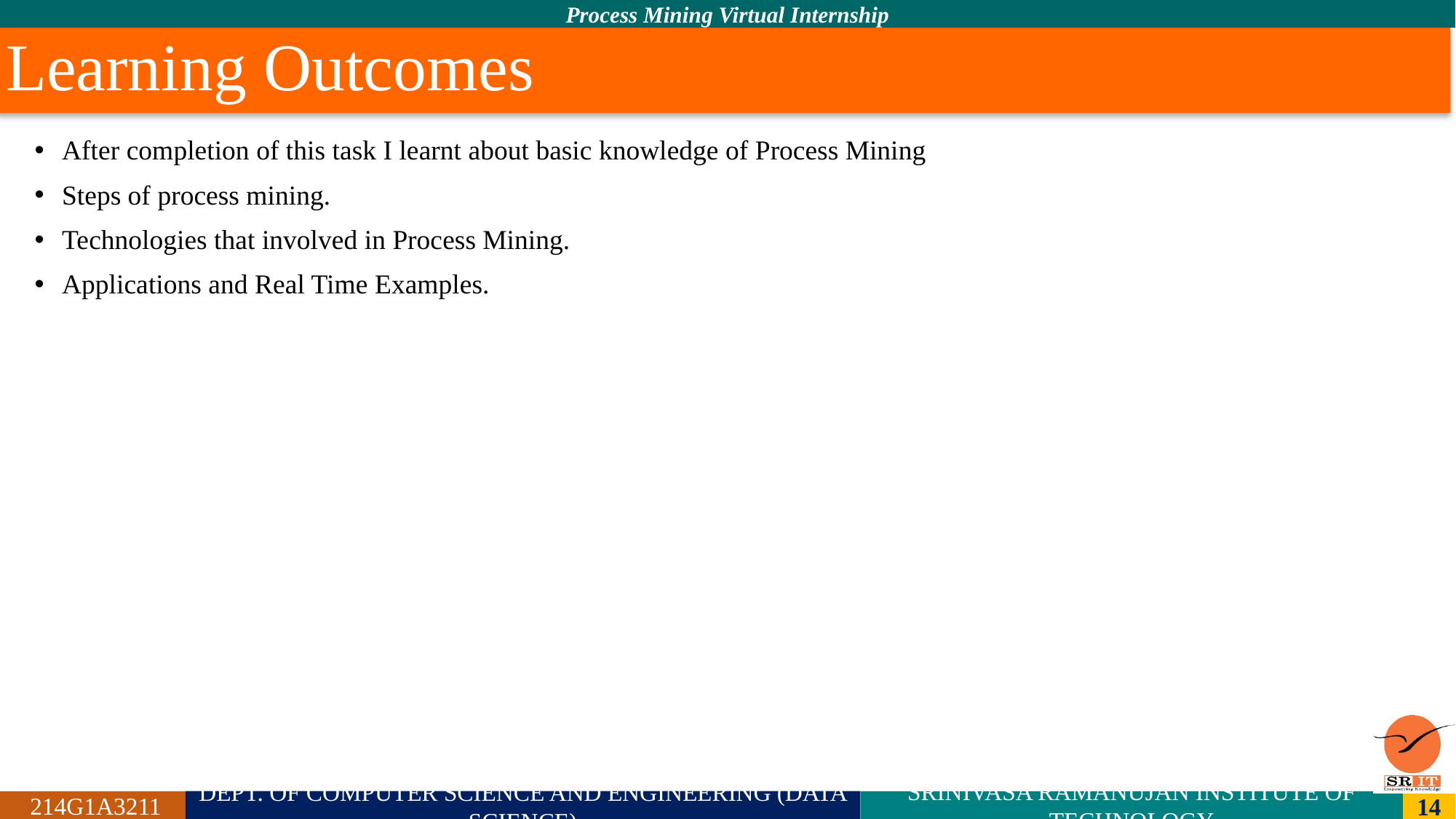

# Learning Outcomes
After completion of this task I learnt about basic knowledge of Process Mining
Steps of process mining.
Technologies that involved in Process Mining.
Applications and Real Time Examples.